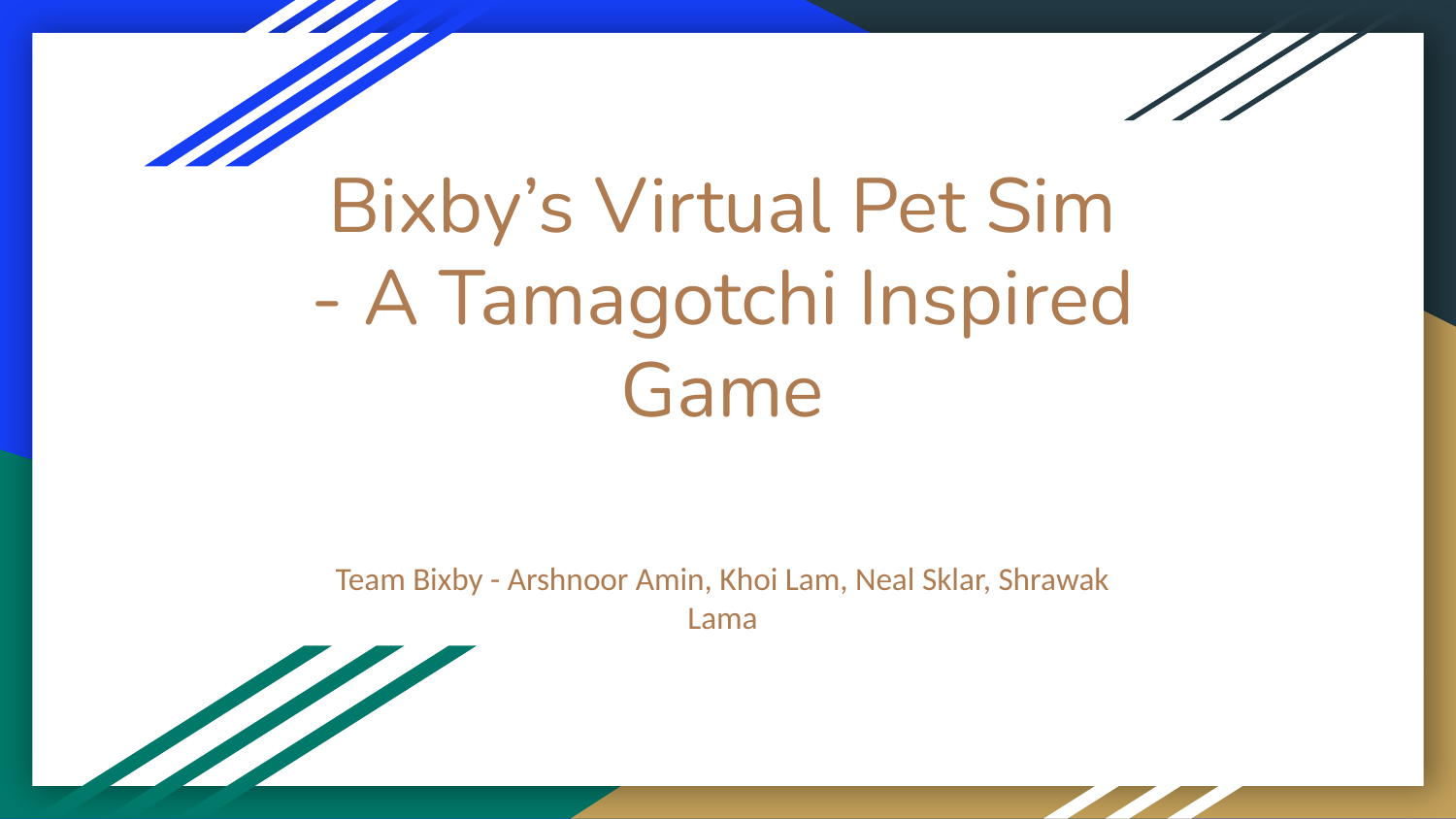

# Bixby’s Virtual Pet Sim - A Tamagotchi Inspired Game
Team Bixby - Arshnoor Amin, Khoi Lam, Neal Sklar, Shrawak Lama